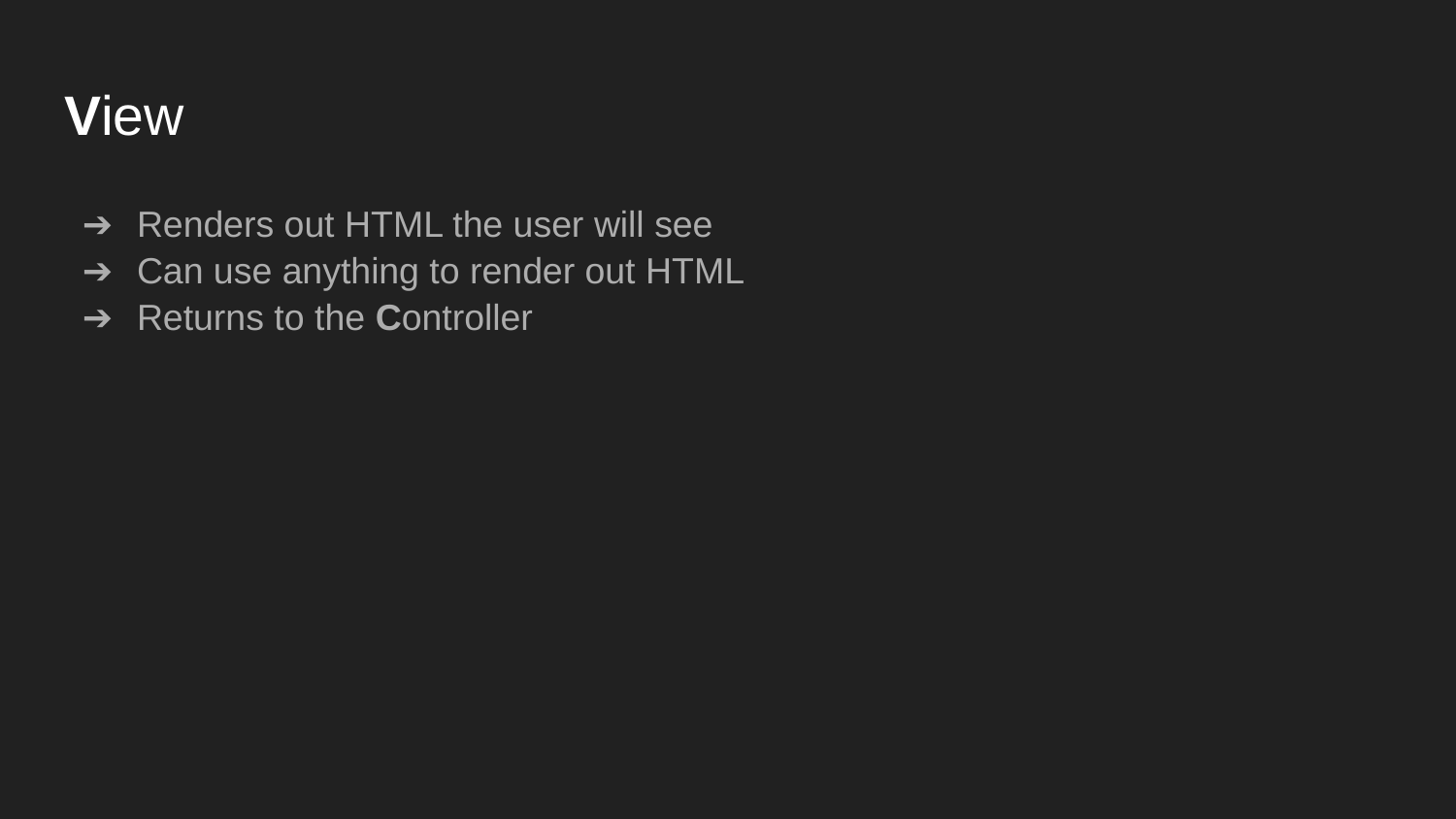

# View
Renders out HTML the user will see
Can use anything to render out HTML
Returns to the Controller